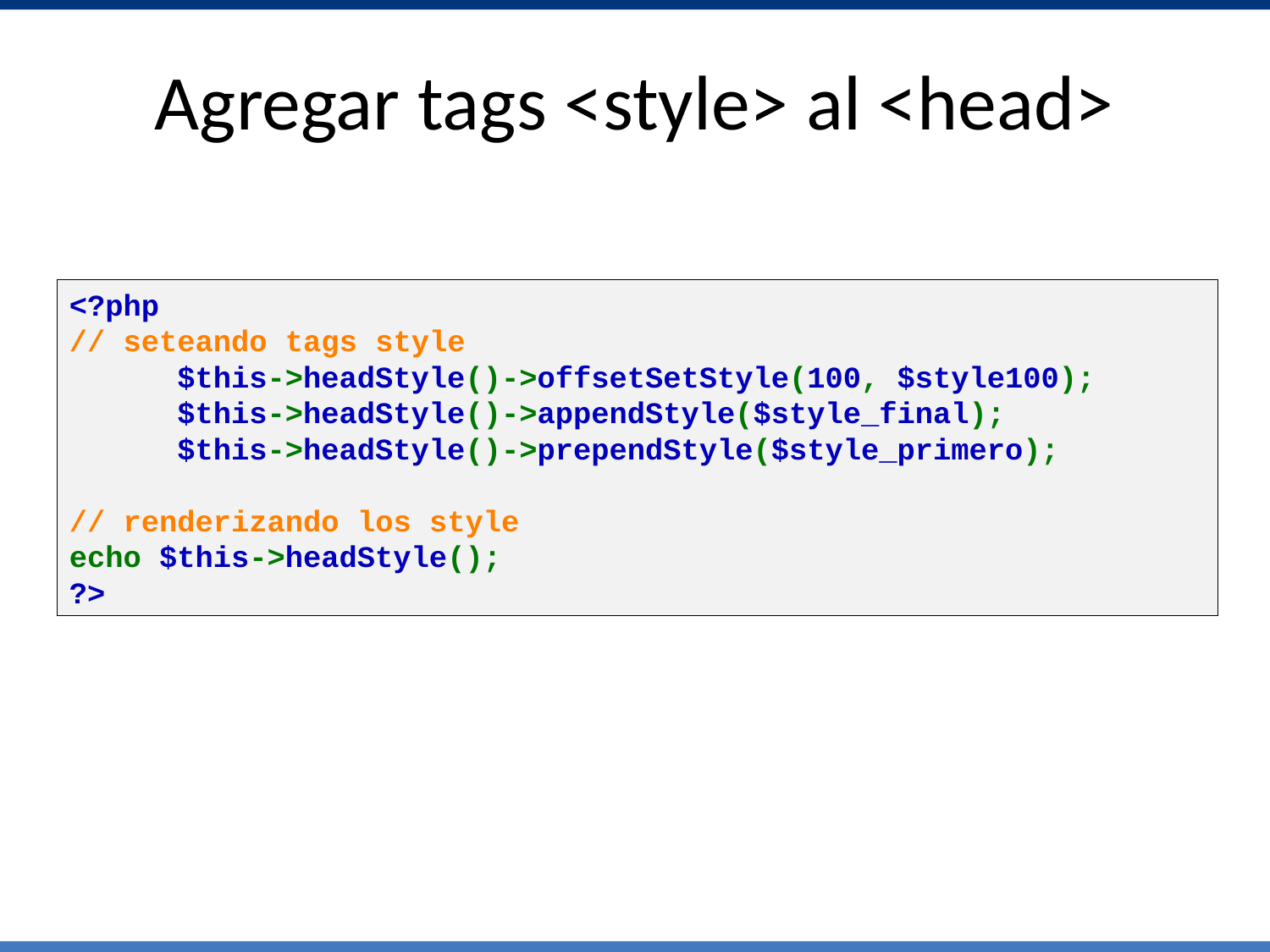

# Agregar tags <style> al <head>
<?php
// seteando tags style
      $this->headStyle()->offsetSetStyle(100, $style100);
      $this->headStyle()->appendStyle($style_final);
      $this->headStyle()->prependStyle($style_primero);
      
// renderizando los style
echo $this->headStyle();
?>